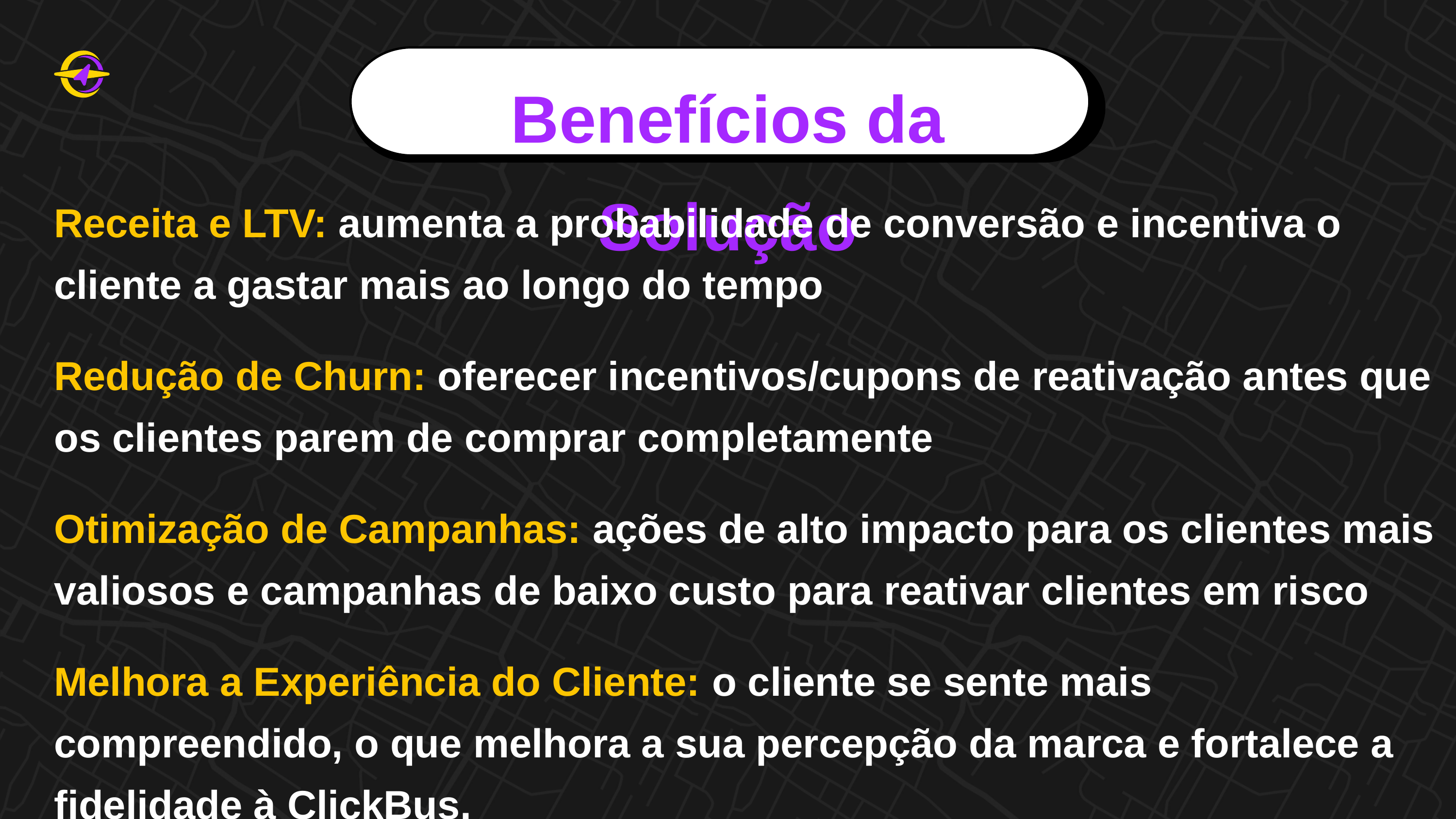

Benefícios da Solução
Receita e LTV: aumenta a probabilidade de conversão e incentiva o cliente a gastar mais ao longo do tempo
Redução de Churn: oferecer incentivos/cupons de reativação antes que os clientes parem de comprar completamente
Otimização de Campanhas: ações de alto impacto para os clientes mais valiosos e campanhas de baixo custo para reativar clientes em risco
Melhora a Experiência do Cliente: o cliente se sente mais compreendido, o que melhora a sua percepção da marca e fortalece a fidelidade à ClickBus.